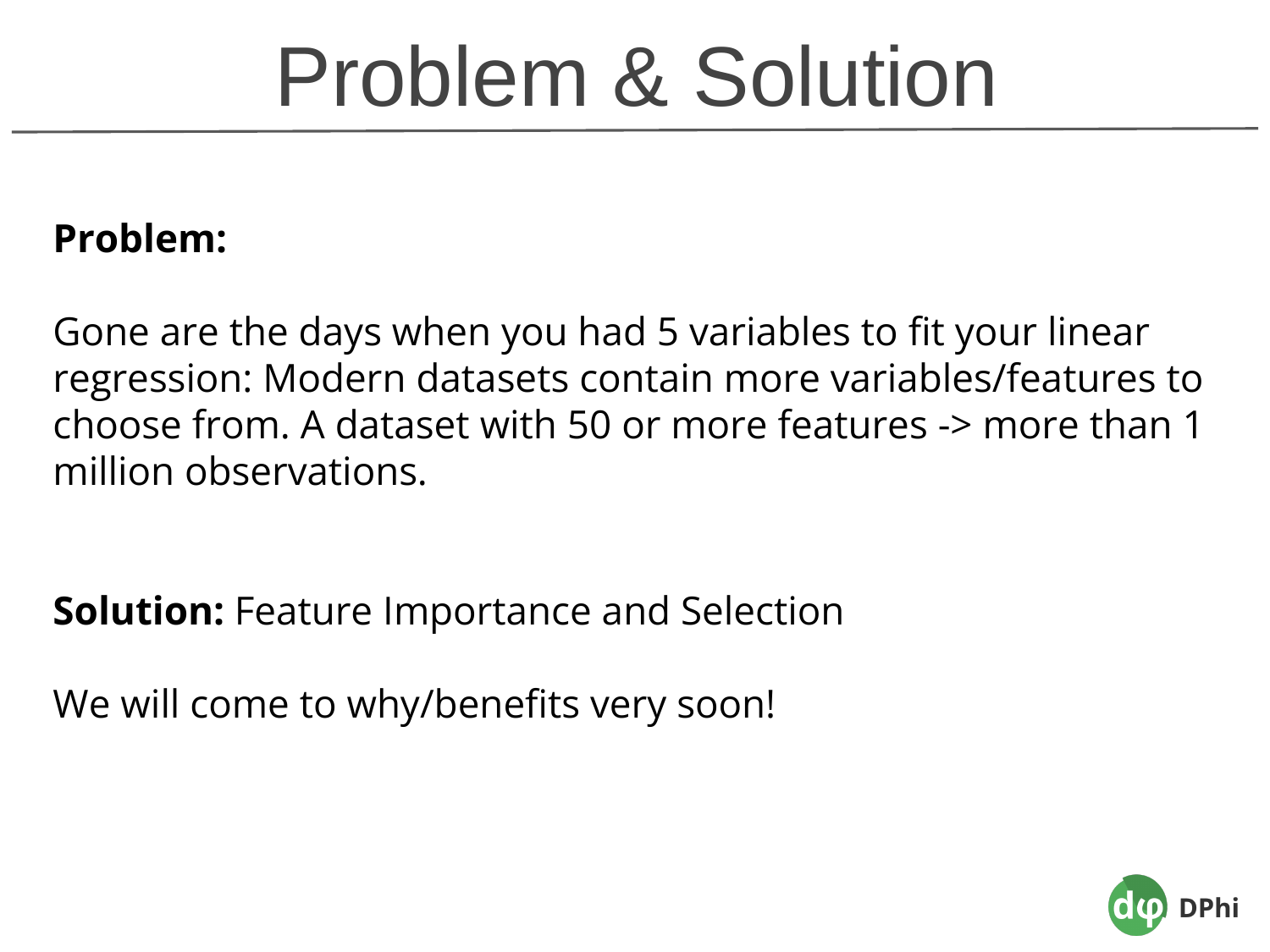

Problem & Solution
Problem:
Gone are the days when you had 5 variables to fit your linear regression: Modern datasets contain more variables/features to choose from. A dataset with 50 or more features -> more than 1 million observations.

Solution: Feature Importance and Selection

We will come to why/benefits very soon!